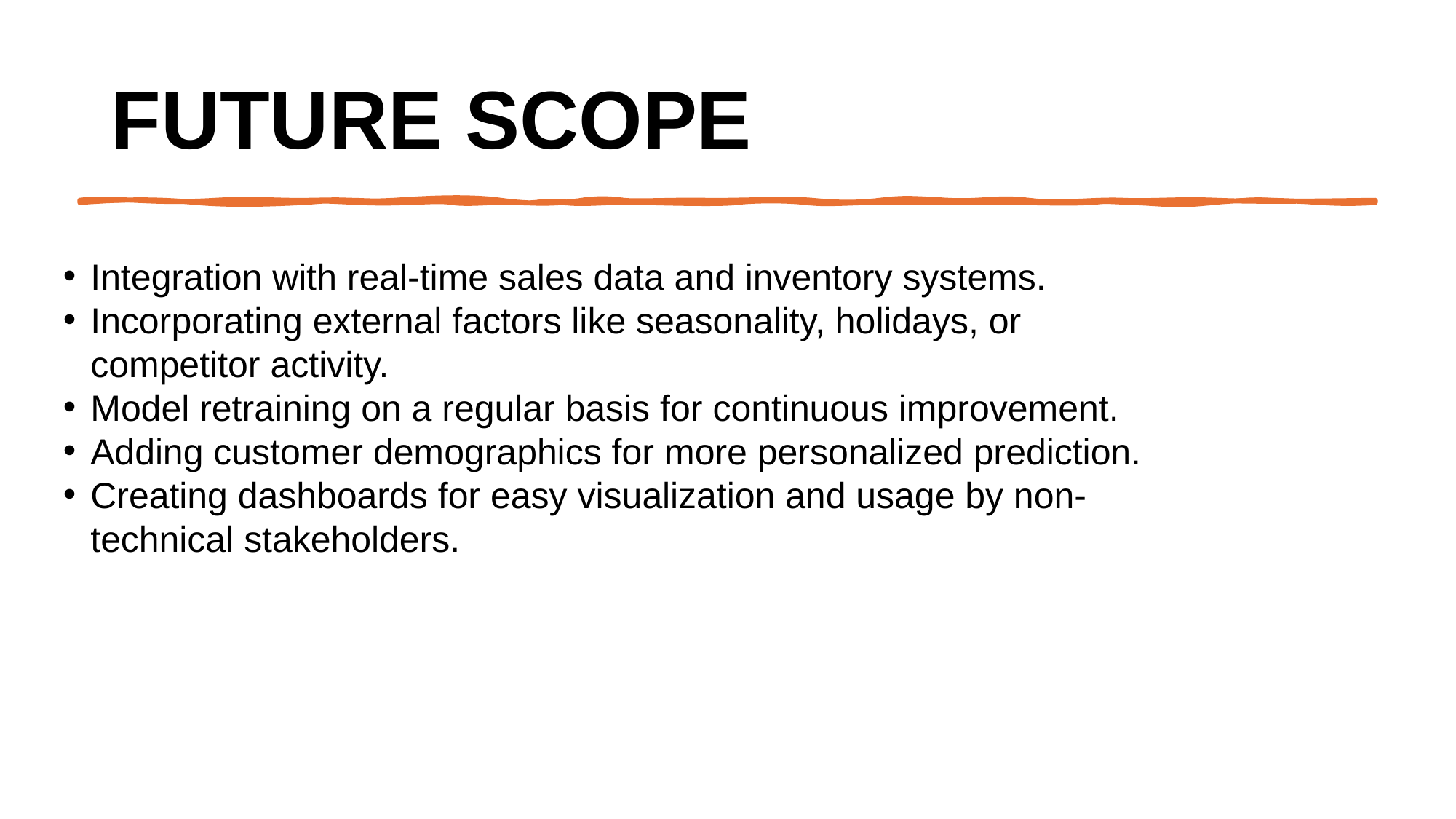

# Future scope

Integration with real-time sales data and inventory systems.
Incorporating external factors like seasonality, holidays, or competitor activity.
Model retraining on a regular basis for continuous improvement.
Adding customer demographics for more personalized prediction.
Creating dashboards for easy visualization and usage by non-technical stakeholders.